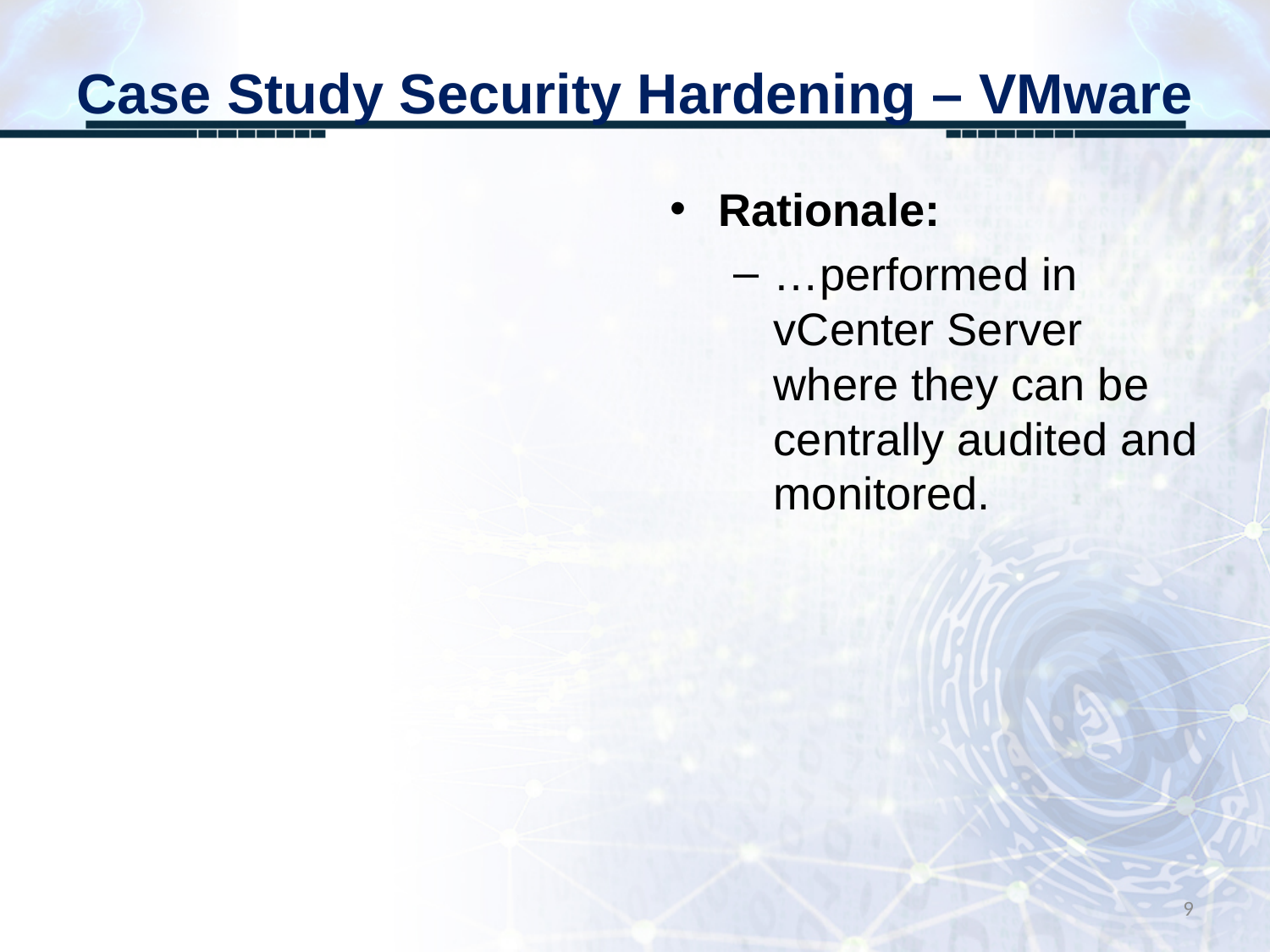

# Case Study Security Hardening – VMware
Rationale:
…performed in vCenter Server where they can be centrally audited and monitored.
9